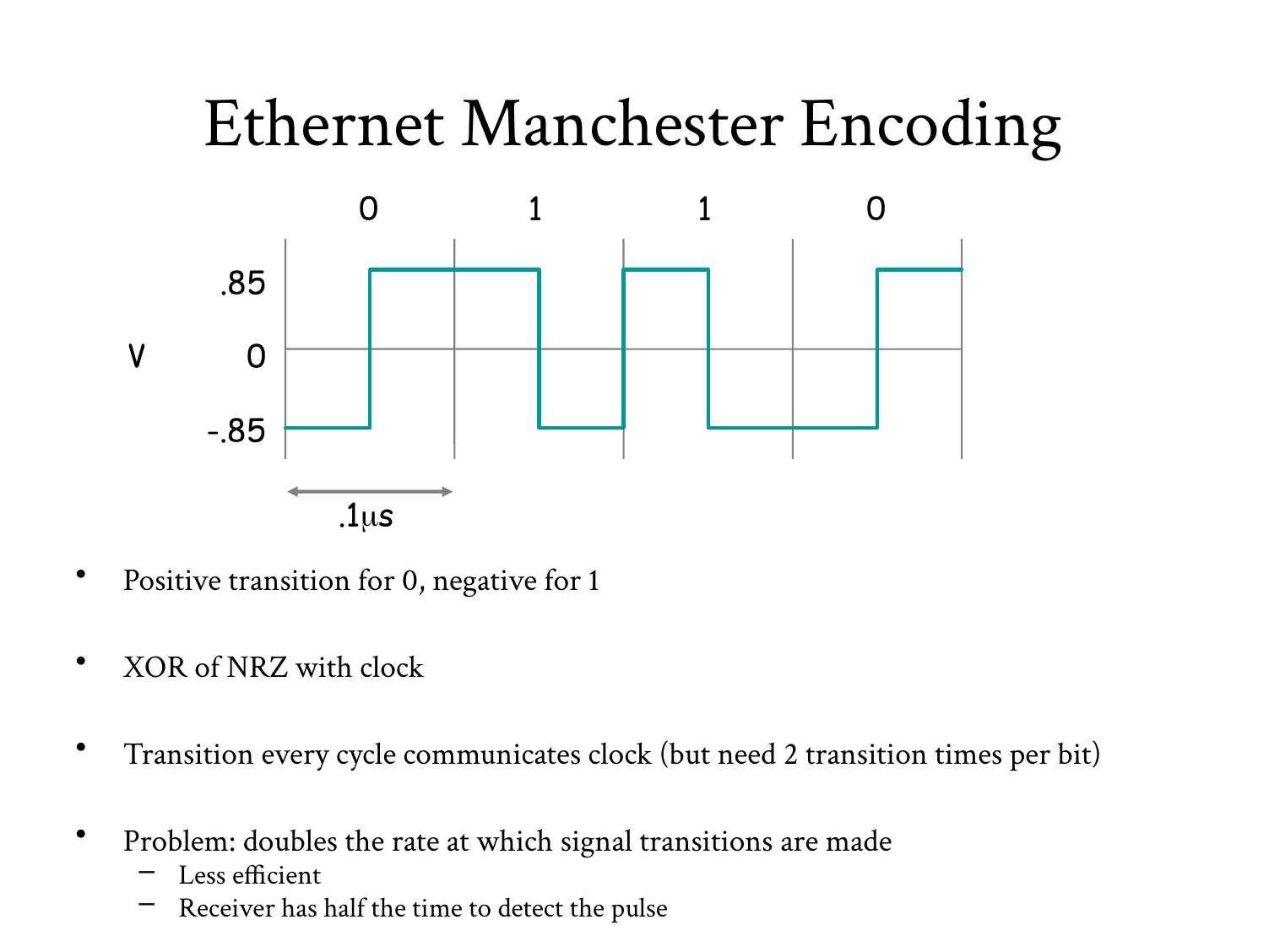

# Ethernet Manchester Encoding
0
1
1
0

.85

V
0
-.85
.1μs

Positive transition for 0, negative for 1

XOR of NRZ with clock

Transition every cycle communicates clock (but need 2 transition times per bit)

Problem: doubles the rate at which signal transitions are made
Less efficient
Receiver has half the time to detect the pulse